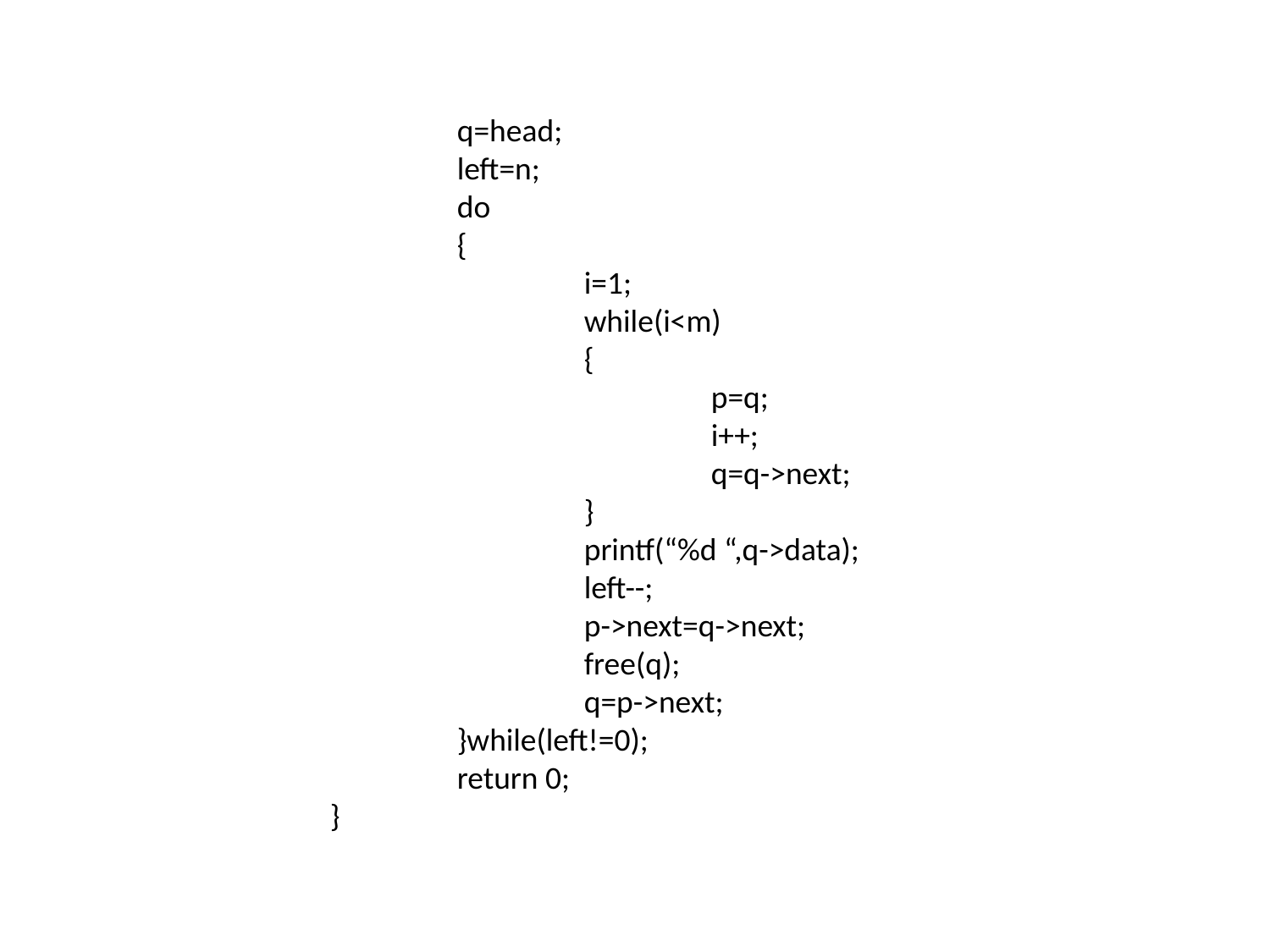

q=head;
	left=n;
	do
	{
		i=1;
		while(i<m)
		{
			p=q;
			i++;
			q=q->next;
		}
		printf(“%d “,q->data);
		left--;
		p->next=q->next;
		free(q);
		q=p->next;
	}while(left!=0);
	return 0;
}